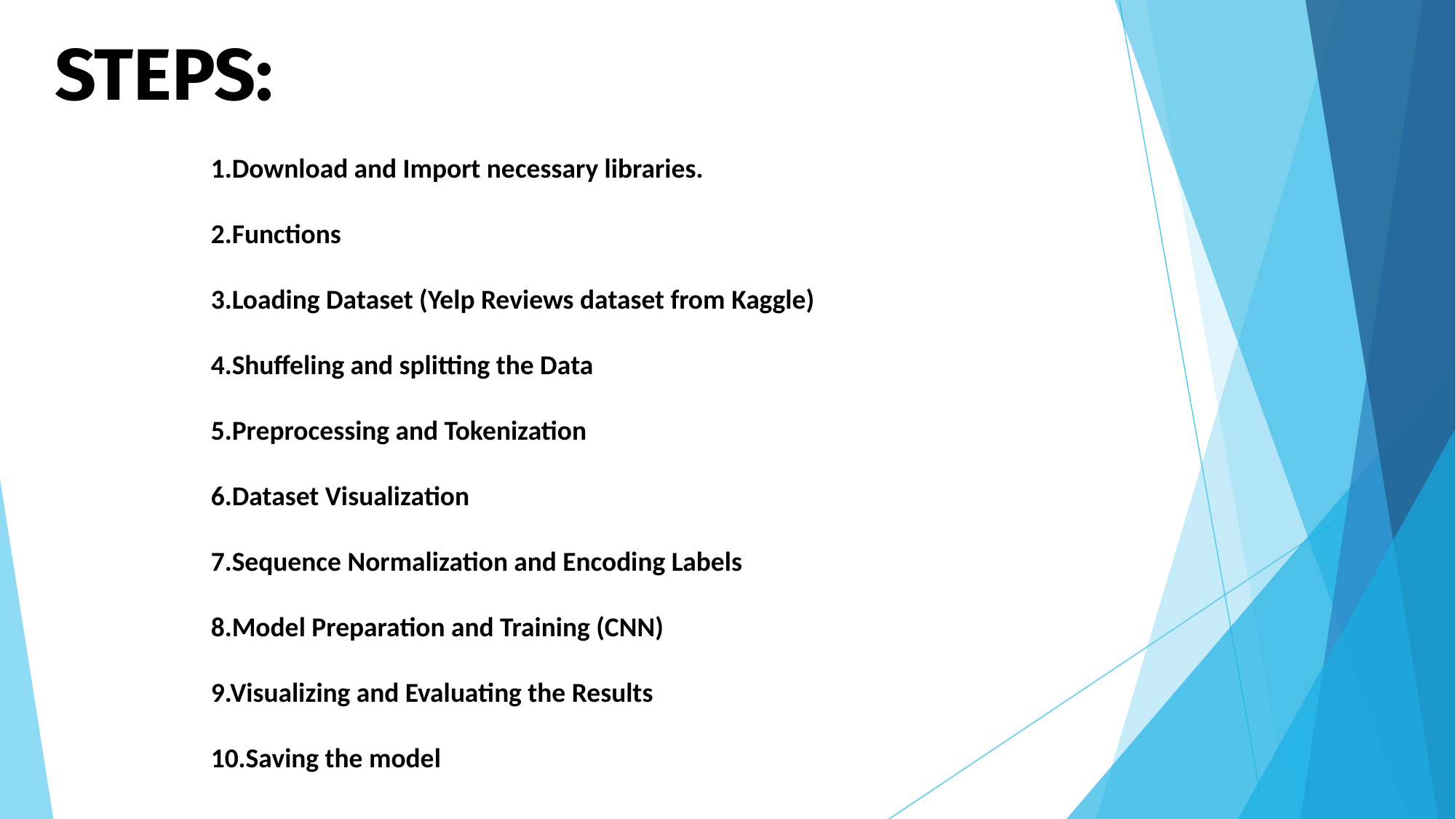

# STEPS:
1.Download and Import necessary libraries.

2.Functions

3.Loading Dataset (Yelp Reviews dataset from Kaggle)

4.Shuffeling and splitting the Data

5.Preprocessing and Tokenization

6.Dataset Visualization

7.Sequence Normalization and Encoding Labels

8.Model Preparation and Training (CNN)

9.Visualizing and Evaluating the Results

10.Saving the model